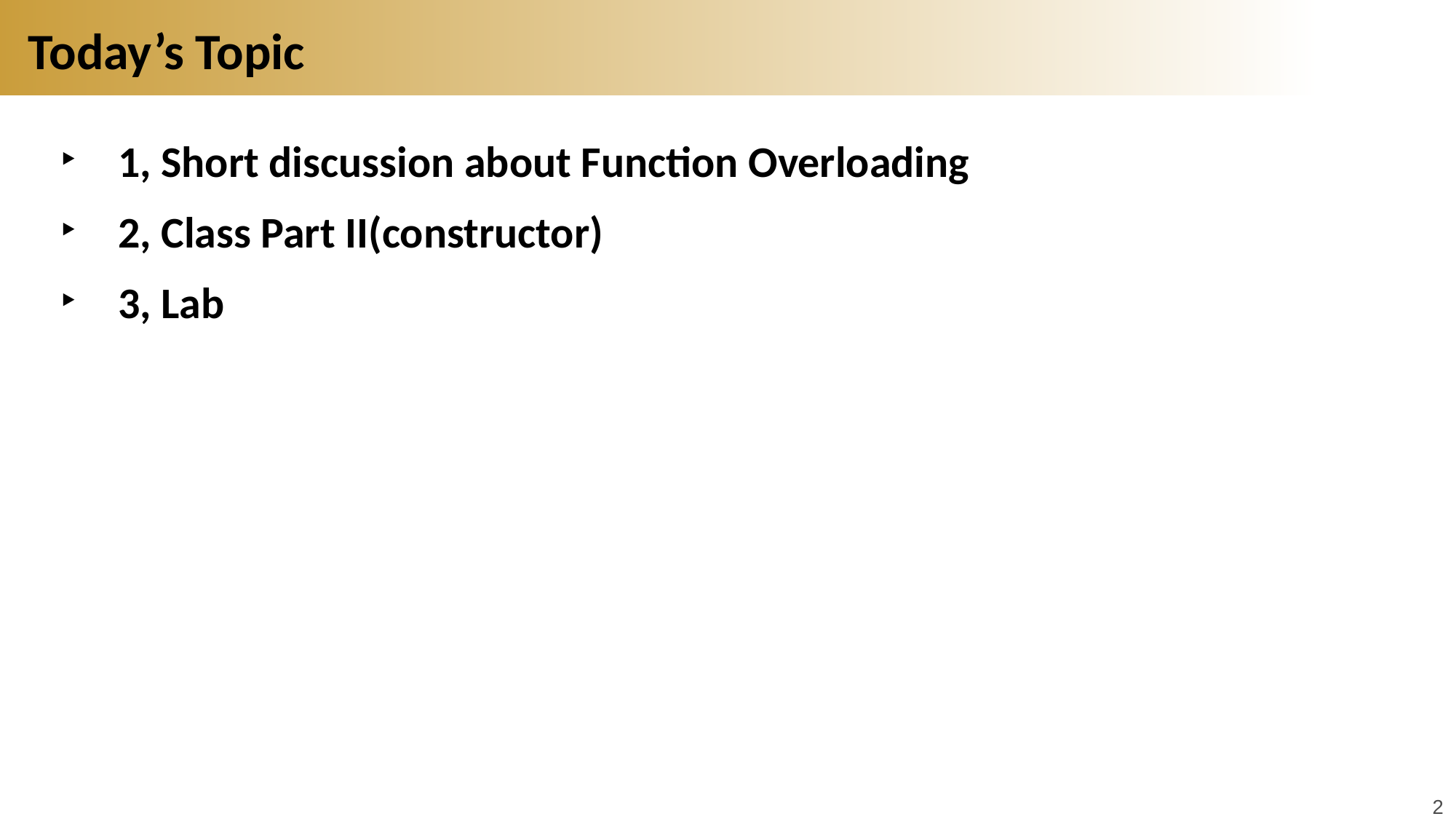

# Today’s Topic
1, Short discussion about Function Overloading
2, Class Part II(constructor)
3, Lab

2